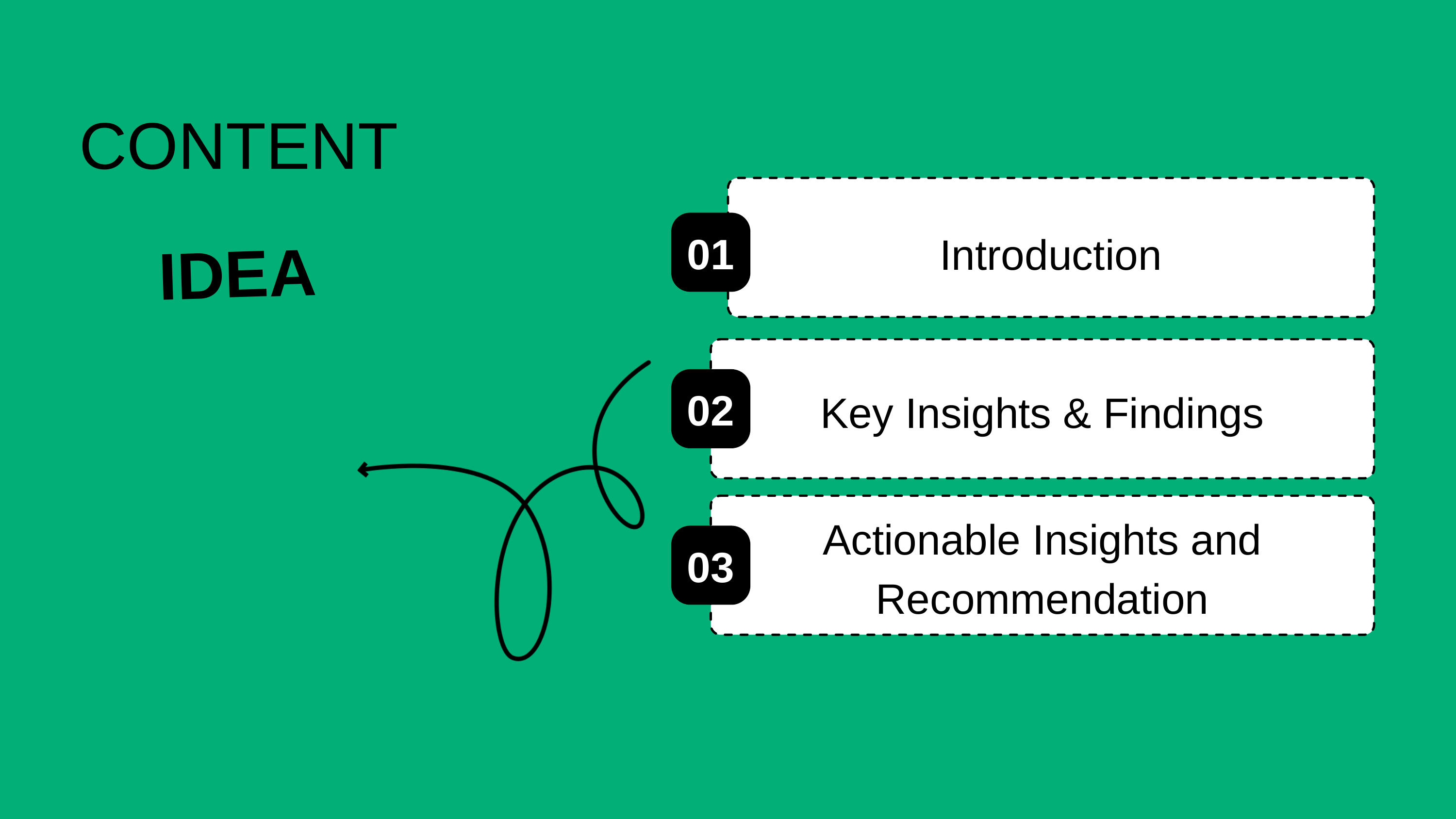

CONTENT

01
Introduction
IDEA

02
Key Insights & Findings

Actionable Insights and Recommendation

03